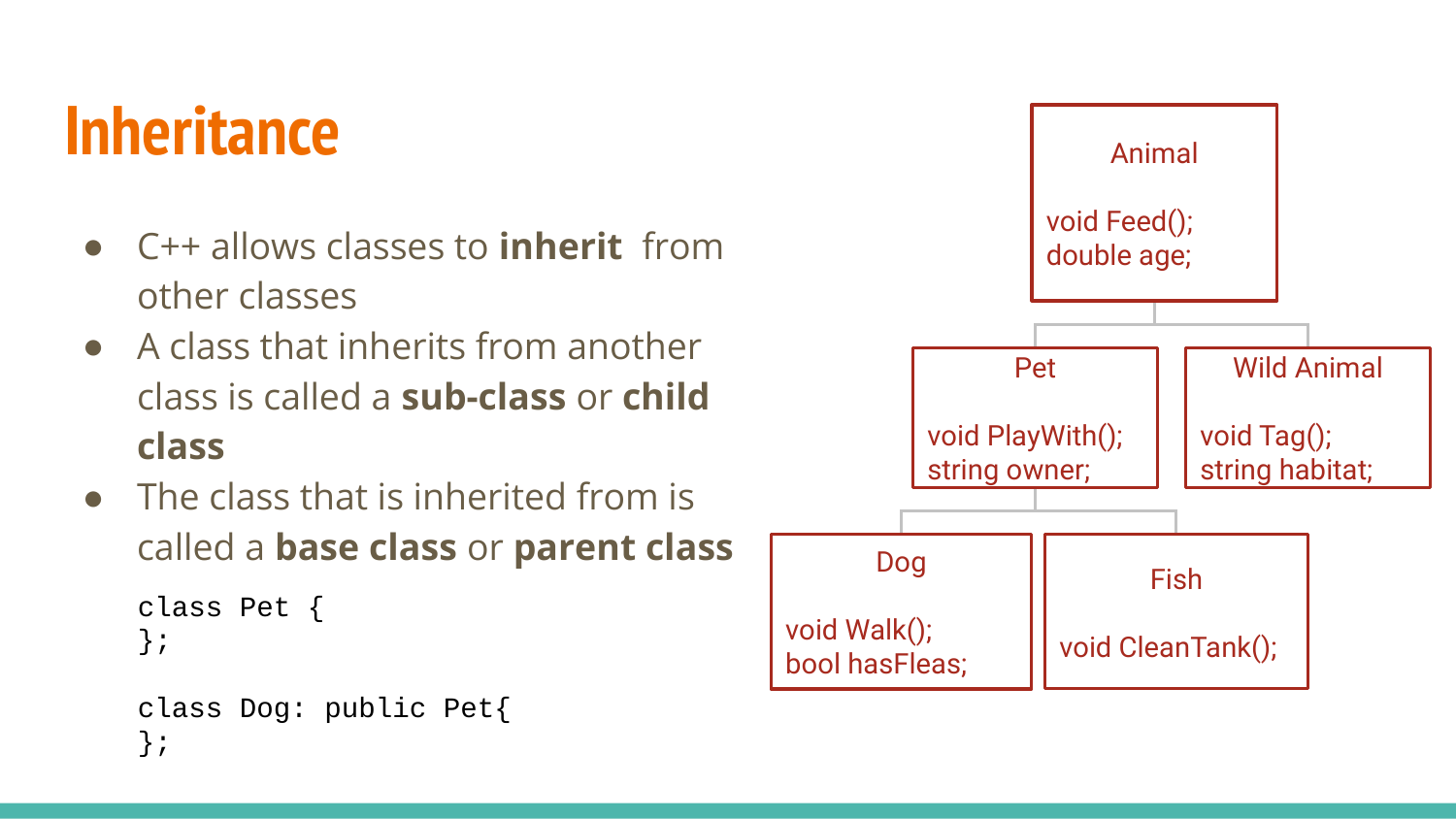

# Inheritance
Animal

void Feed();
double age;
C++ allows classes to inherit  from other classes
A class that inherits from another class is called a sub-class or child class
The class that is inherited from is called a base class or parent class
Pet

void PlayWith();
string owner;
Wild Animal

void Tag();
string habitat;
Fish

void CleanTank();

Dog

void Walk();
bool hasFleas;

class Pet {
};

class Dog: public Pet{
};